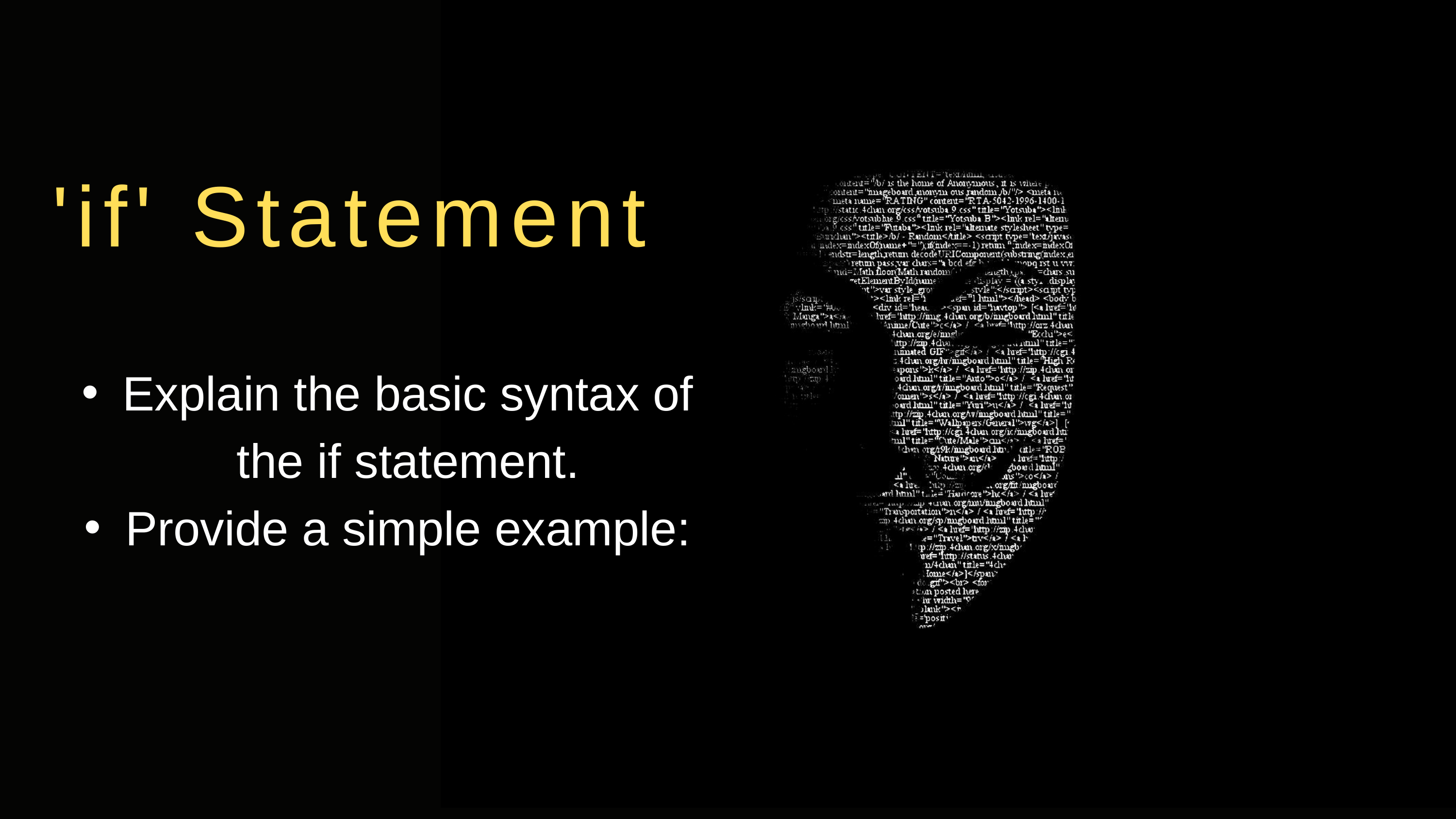

'if' Statement
Explain the basic syntax of the if statement.
Provide a simple example: